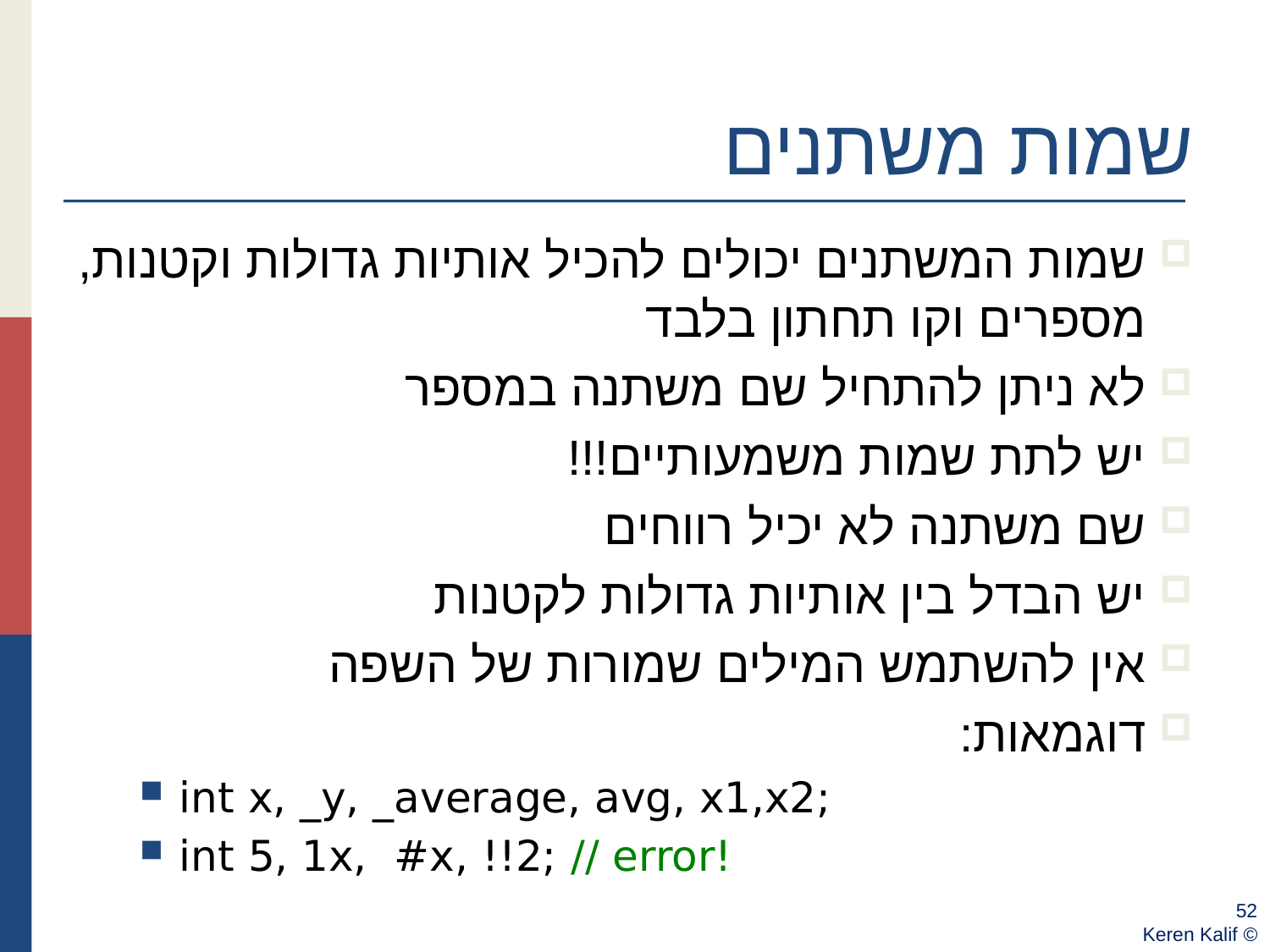

# שמות משתנים
שמות המשתנים יכולים להכיל אותיות גדולות וקטנות, מספרים וקו תחתון בלבד
לא ניתן להתחיל שם משתנה במספר
יש לתת שמות משמעותיים!!!
שם משתנה לא יכיל רווחים
יש הבדל בין אותיות גדולות לקטנות
אין להשתמש המילים שמורות של השפה
דוגמאות:
int x, _y, _average, avg, x1,x2;
int 5, 1x,  #x, !!2; // error!